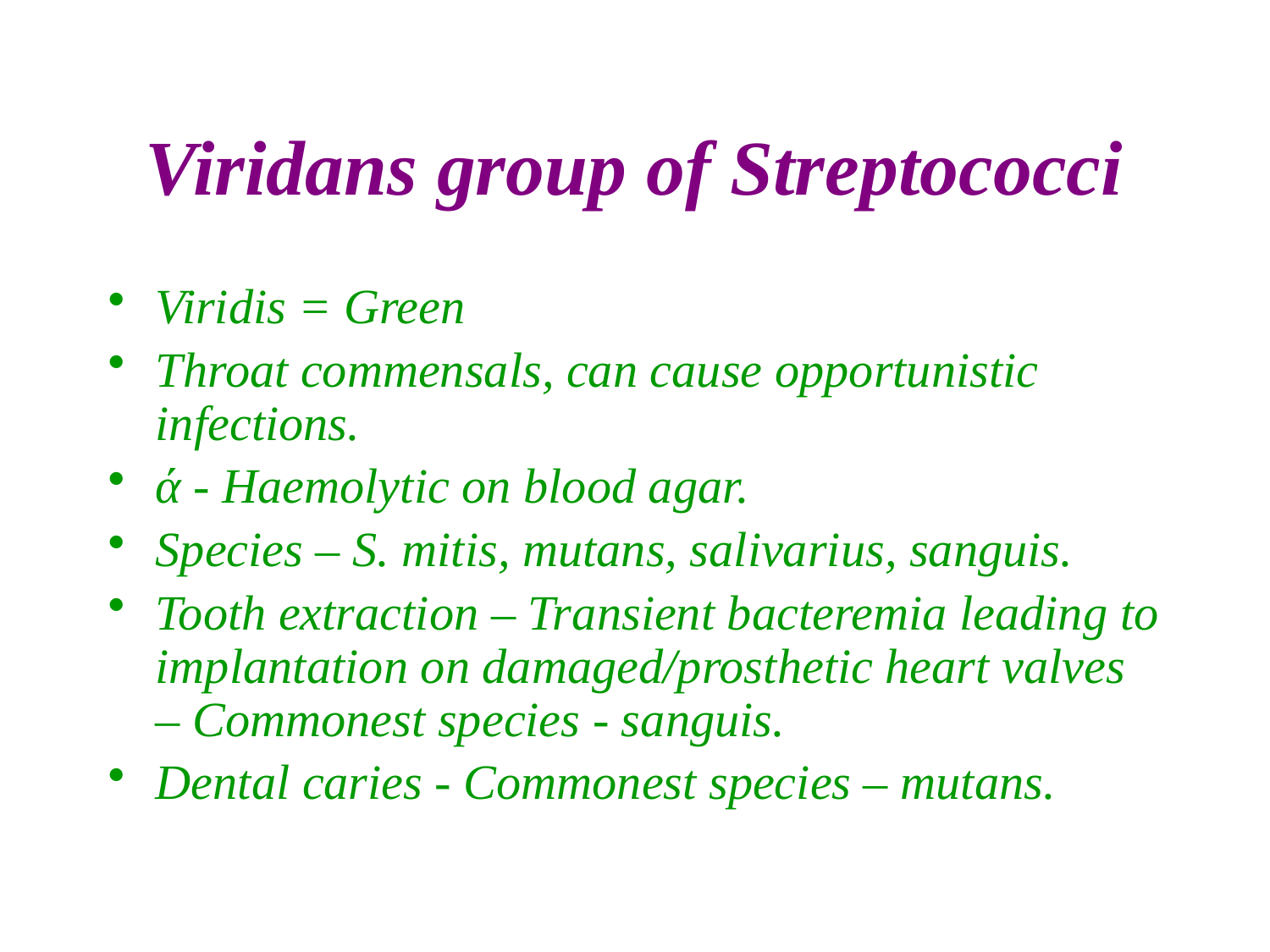

# Viridans group of Streptococci
Viridis = Green
Throat commensals, can cause opportunistic infections.
ά - Haemolytic on blood agar.
Species – S. mitis, mutans, salivarius, sanguis.
Tooth extraction – Transient bacteremia leading to implantation on damaged/prosthetic heart valves – Commonest species - sanguis.
Dental caries - Commonest species – mutans.